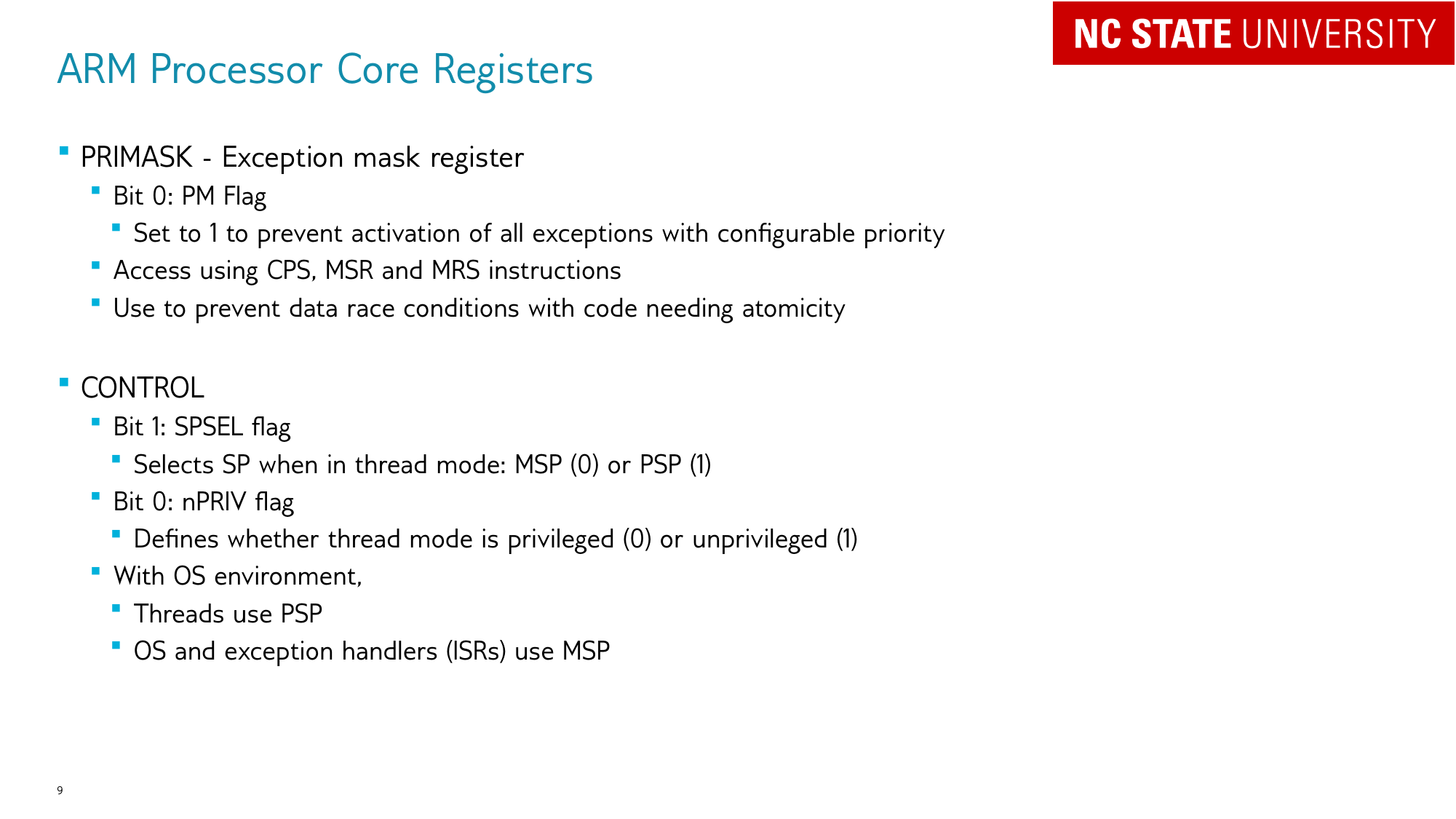

# ARM Processor Core Registers
PRIMASK - Exception mask register
Bit 0: PM Flag
Set to 1 to prevent activation of all exceptions with configurable priority
Access using CPS, MSR and MRS instructions
Use to prevent data race conditions with code needing atomicity

CONTROL
Bit 1: SPSEL flag
Selects SP when in thread mode: MSP (0) or PSP (1)
Bit 0: nPRIV flag
Defines whether thread mode is privileged (0) or unprivileged (1)
With OS environment,
Threads use PSP
OS and exception handlers (ISRs) use MSP